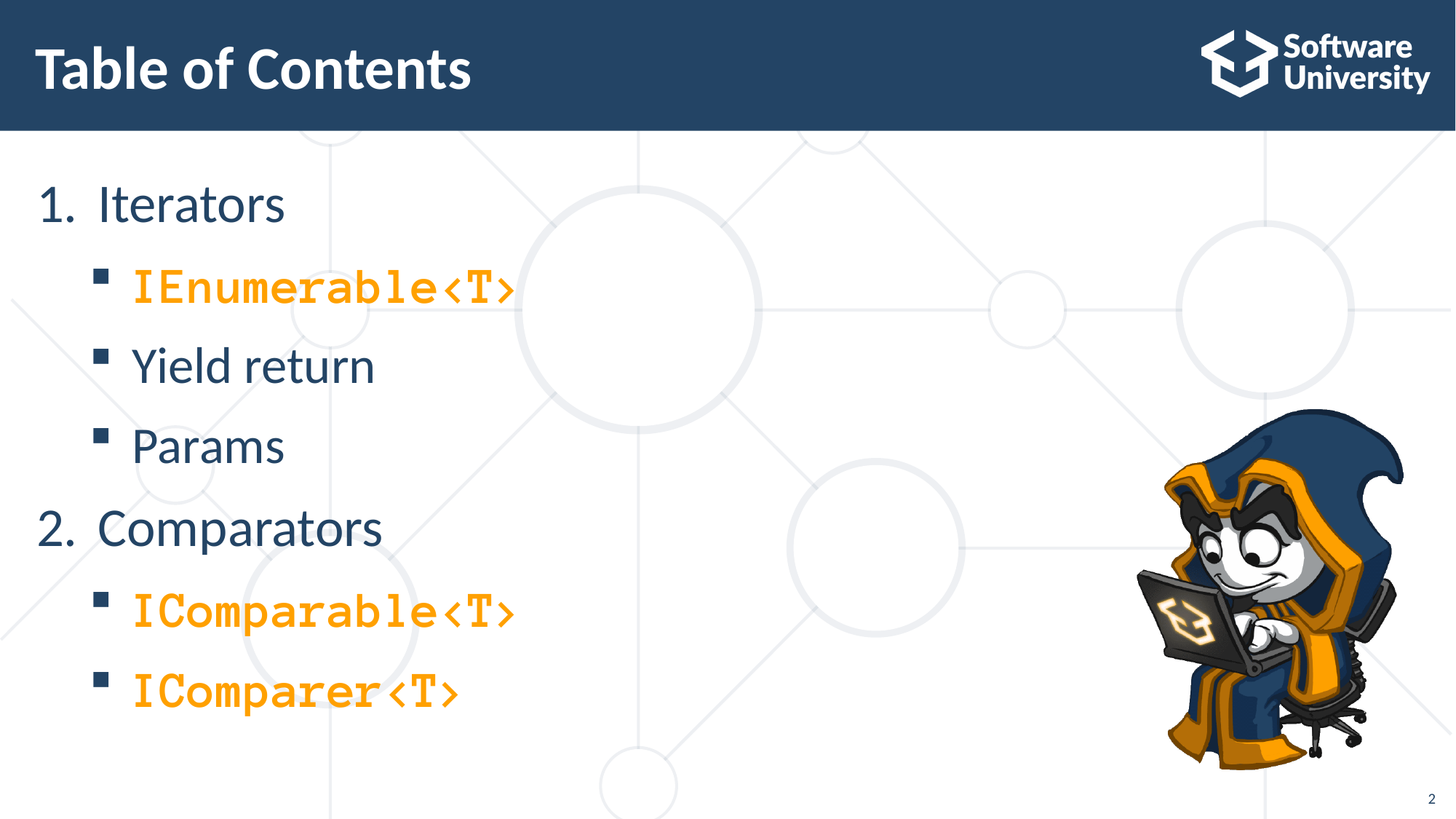

# Table of Contents
Iterators
IEnumerable<T>
Yield return
Params
Comparators
IComparable<T>
IComparer<T>
2